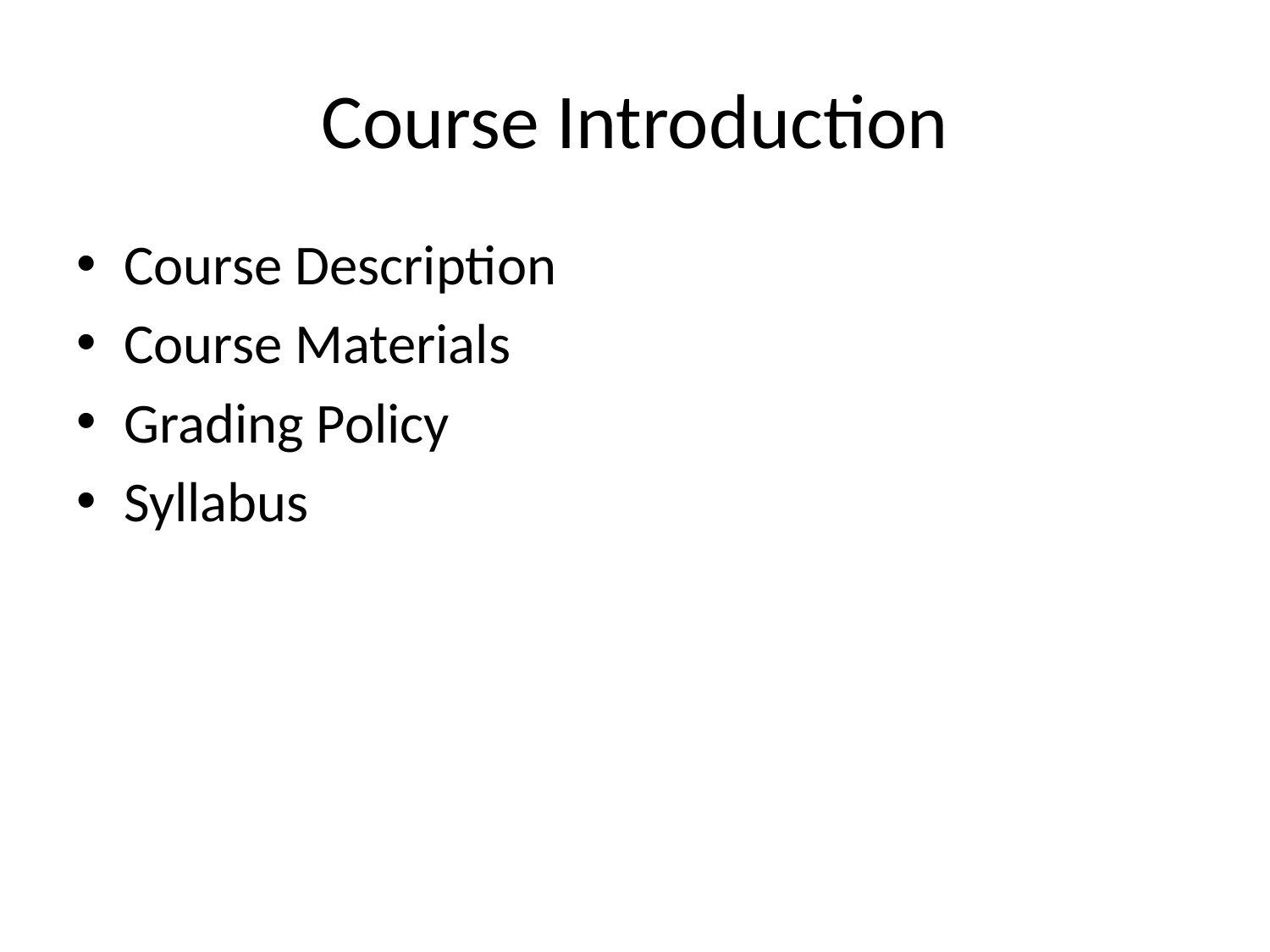

# Course Introduction
Course Description
Course Materials
Grading Policy
Syllabus